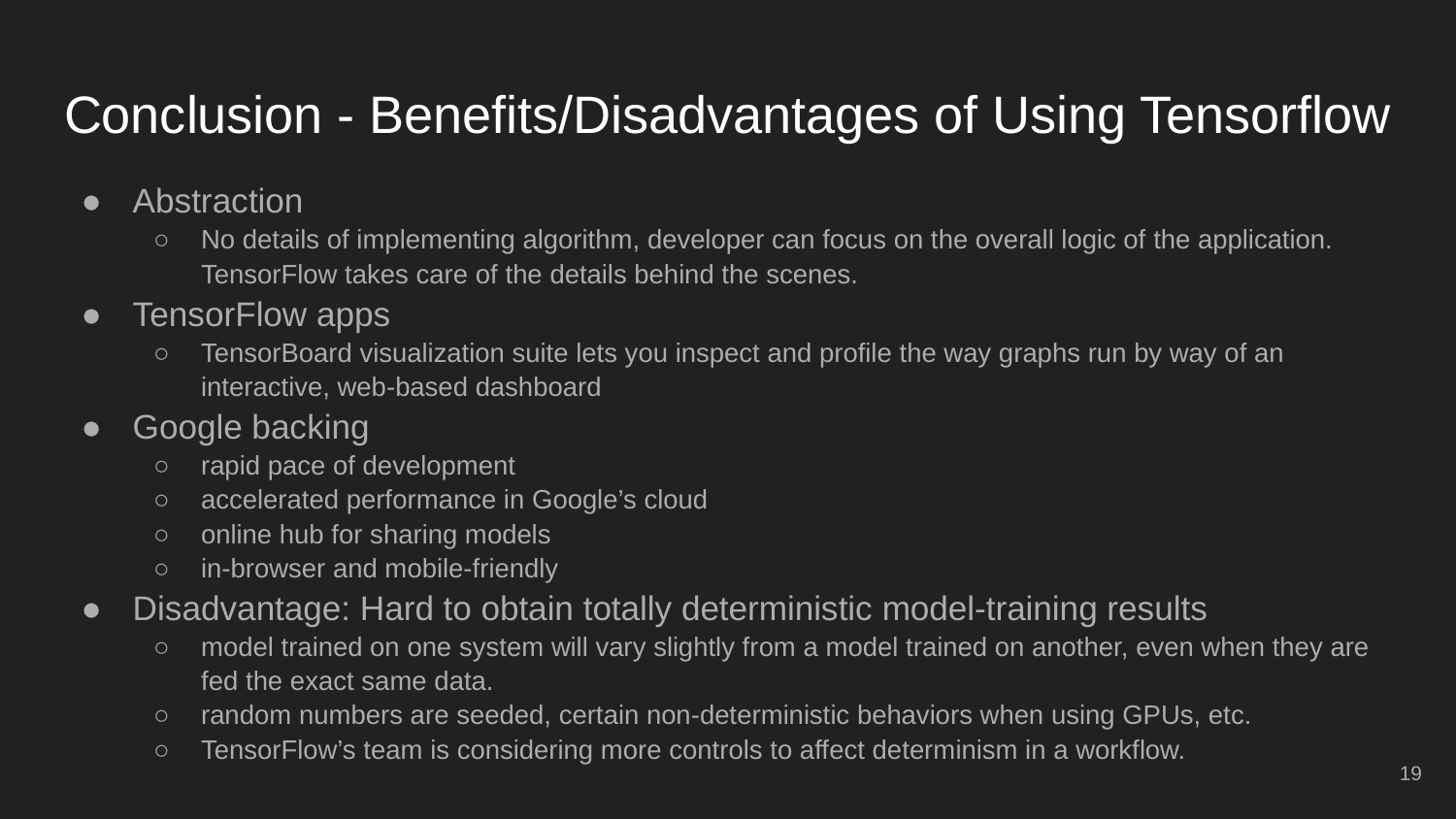

# Conclusion - Benefits/Disadvantages of Using Tensorflow
Abstraction
No details of implementing algorithm, developer can focus on the overall logic of the application. TensorFlow takes care of the details behind the scenes.
TensorFlow apps
TensorBoard visualization suite lets you inspect and profile the way graphs run by way of an interactive, web-based dashboard
Google backing
rapid pace of development
accelerated performance in Google’s cloud
online hub for sharing models
in-browser and mobile-friendly
Disadvantage: Hard to obtain totally deterministic model-training results
model trained on one system will vary slightly from a model trained on another, even when they are fed the exact same data.
random numbers are seeded, certain non-deterministic behaviors when using GPUs, etc.
TensorFlow’s team is considering more controls to affect determinism in a workflow.
19